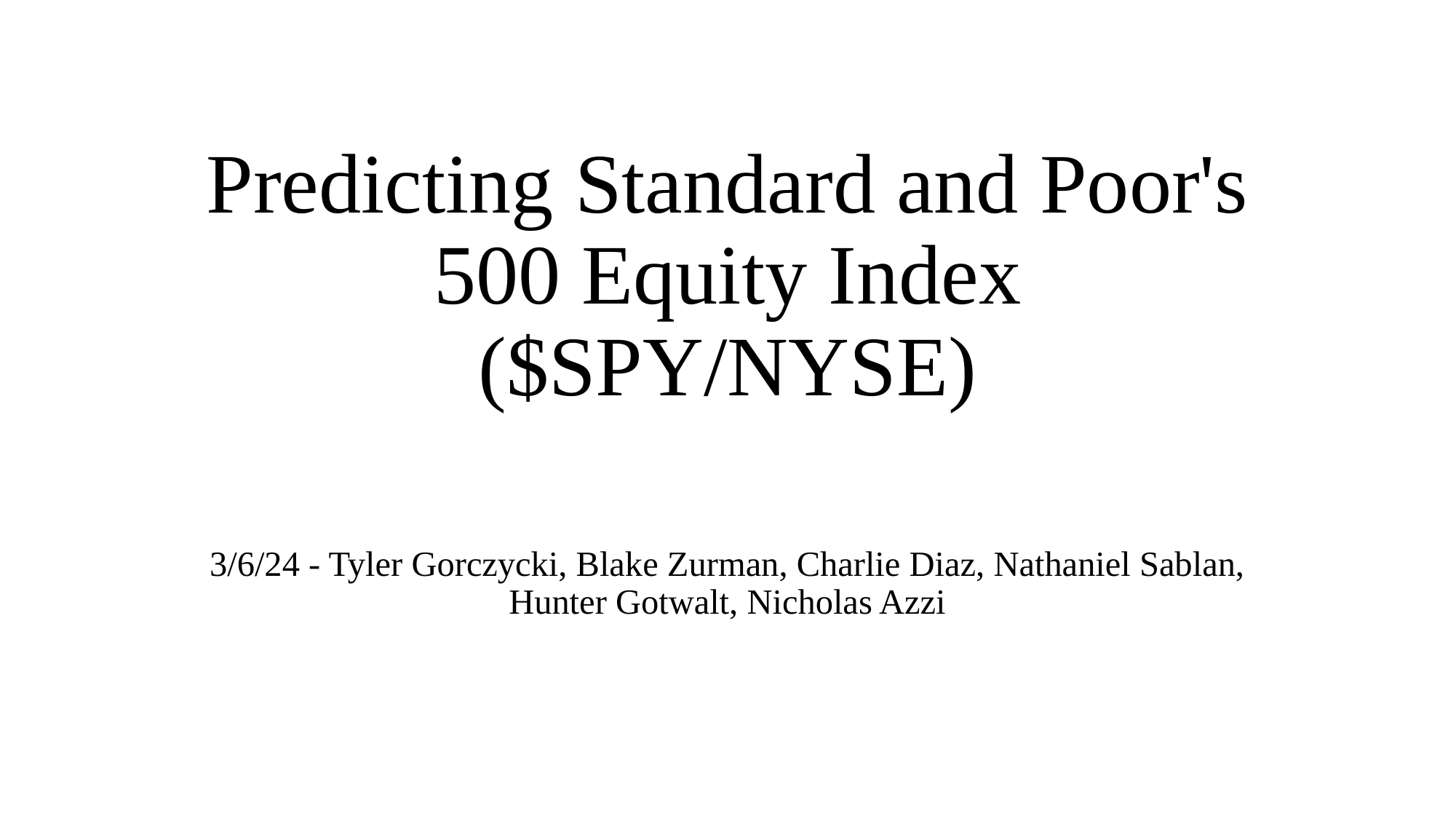

# Predicting Standard and Poor's 500 Equity Index ($SPY/NYSE)

3/6/24 - Tyler Gorczycki, Blake Zurman, Charlie Diaz, Nathaniel Sablan, Hunter Gotwalt, Nicholas Azzi